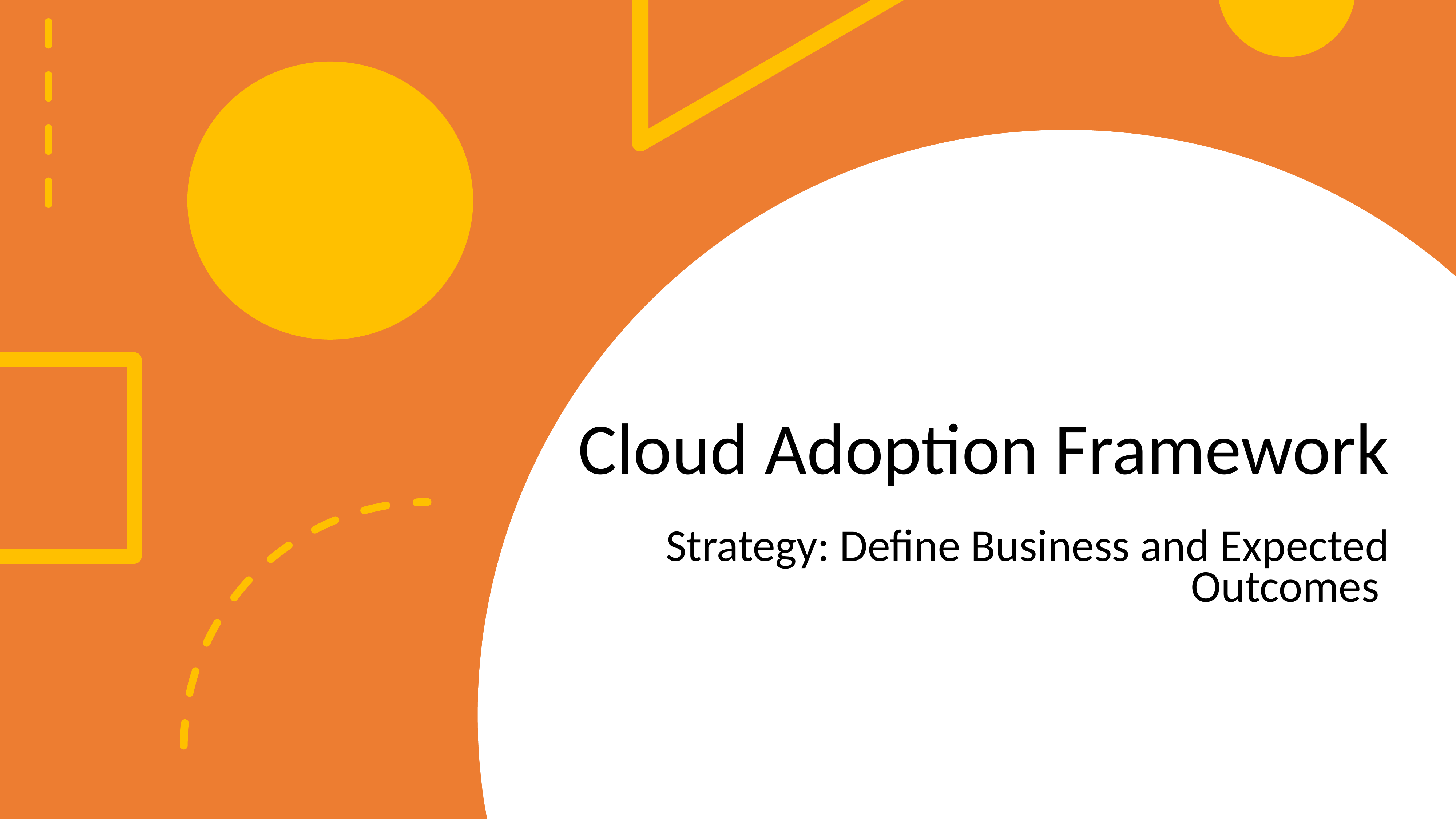

# Cloud Adoption Framework Strategy: Define Business and Expected Outcomes